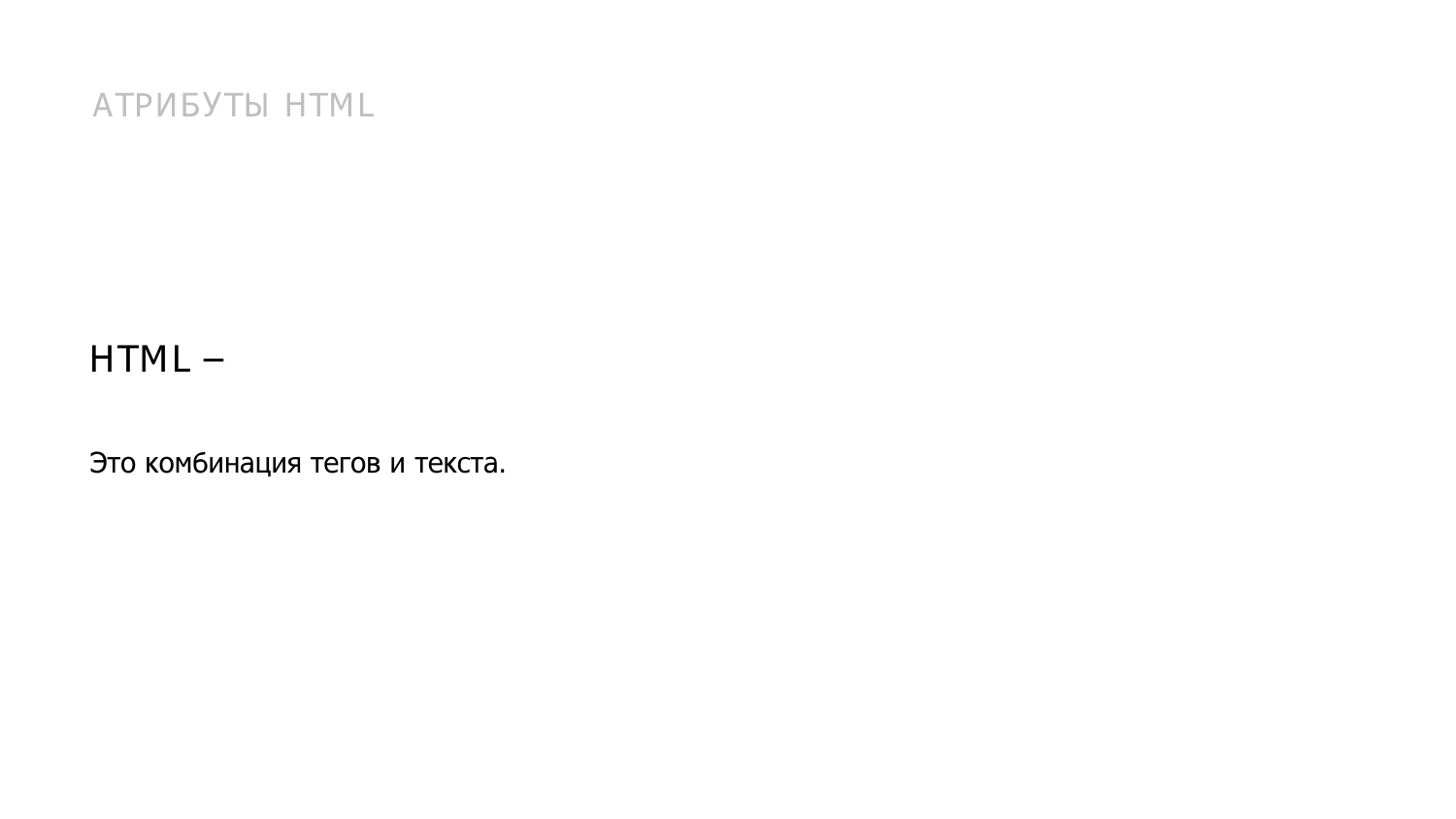

АТРИБУТЫ HTML
HTML –
Это комбинация тегов и текста.